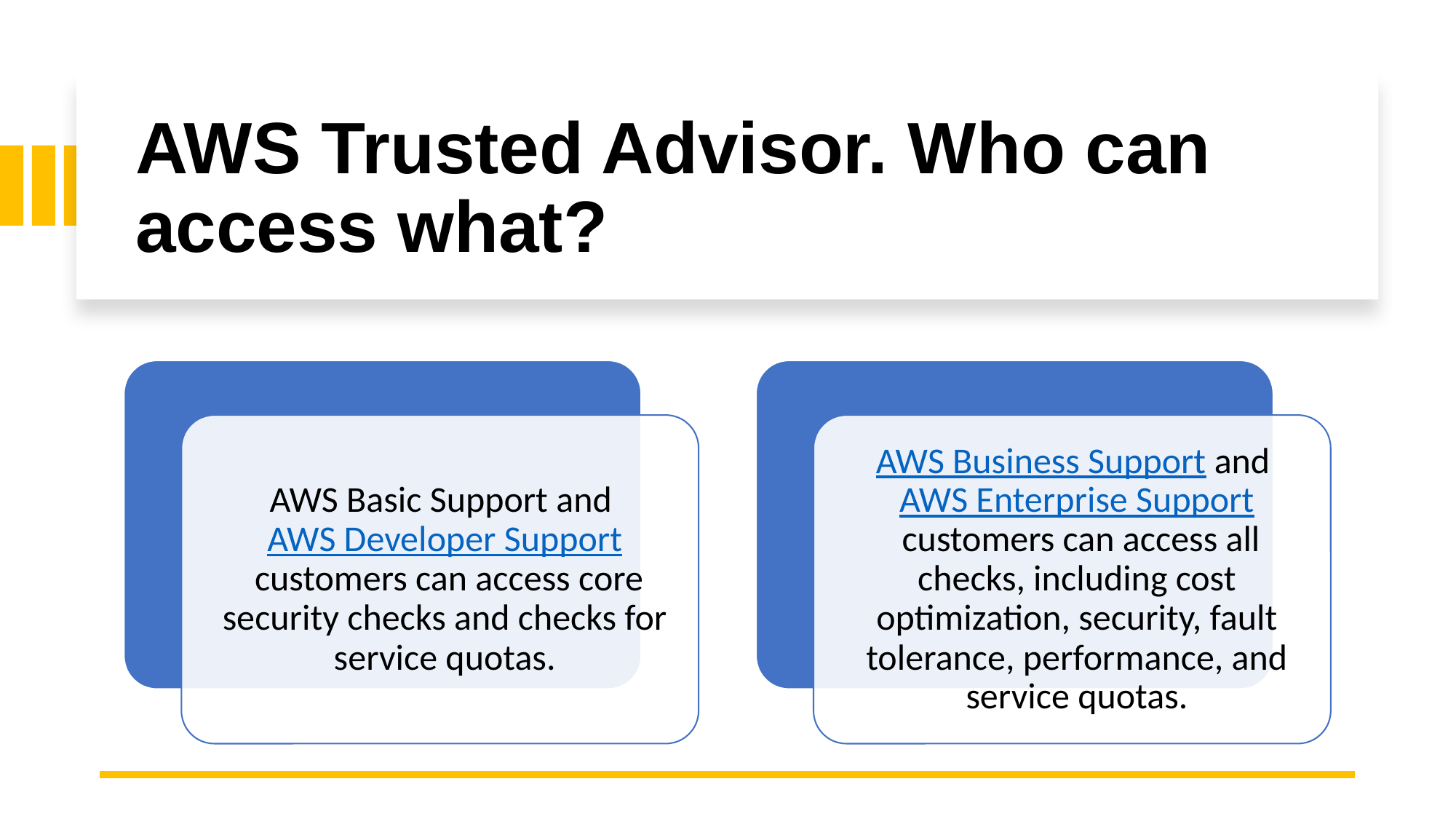

# AWS Trusted Advisor. Who can access what?

AWS Basic Support and AWS Developer Support customers can access core security checks and checks for service quotas.
AWS Business Support and AWS Enterprise Support customers can access all checks, including cost optimization, security, fault tolerance, performance, and service quotas.